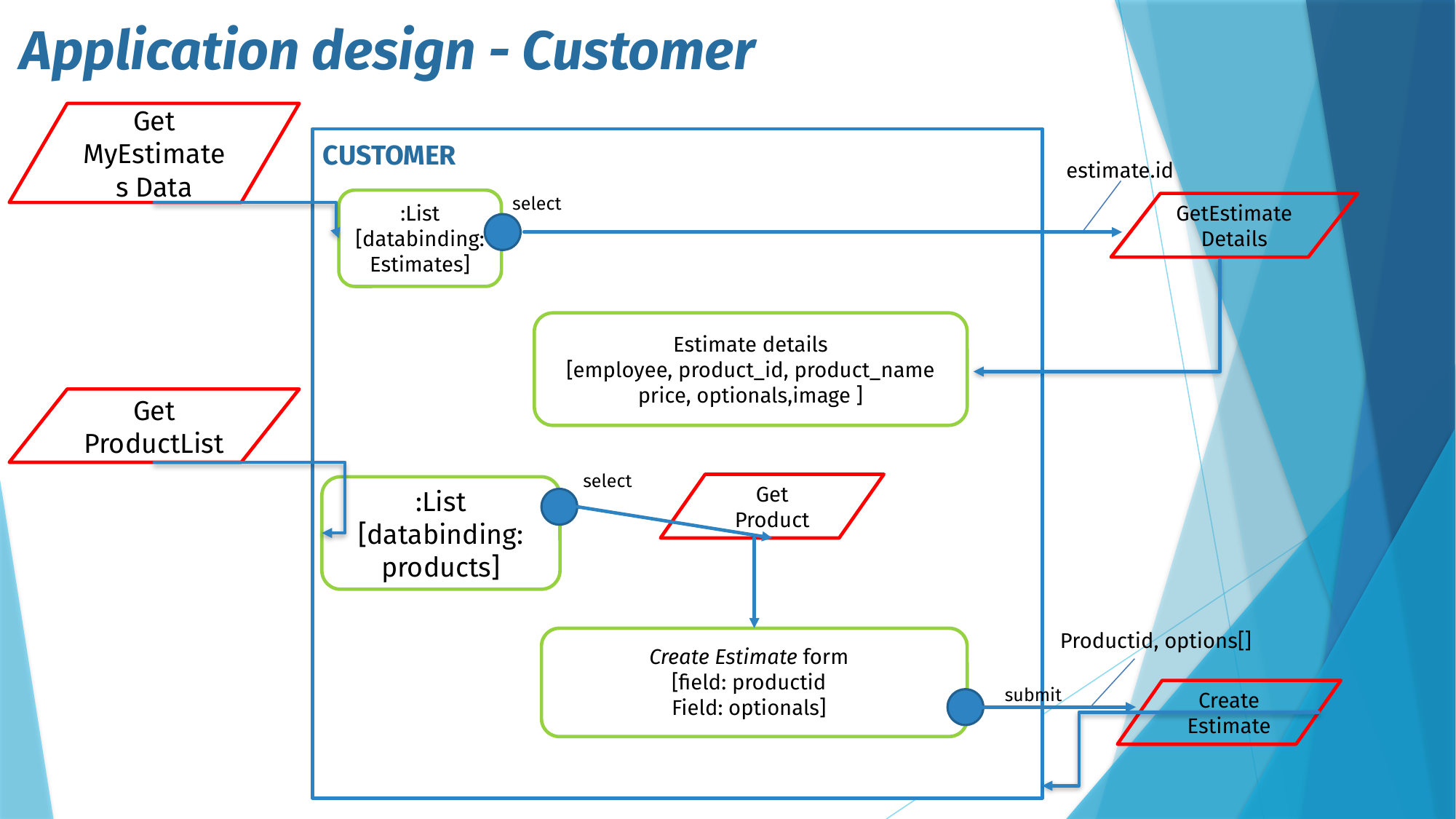

# Application design - Customer
Get MyEstimates Data

CUSTOMER
estimate.id
select
:List
[databinding: Estimates]
GetEstimateDetails

Estimate details
[employee, product_id, product_name price, optionals,image ]
Get ProductList
select
Get Product
:List
[databinding: products]

Productid, options[]

Create Estimate form
[field: productid
Field: optionals]
submit
Create
Estimate